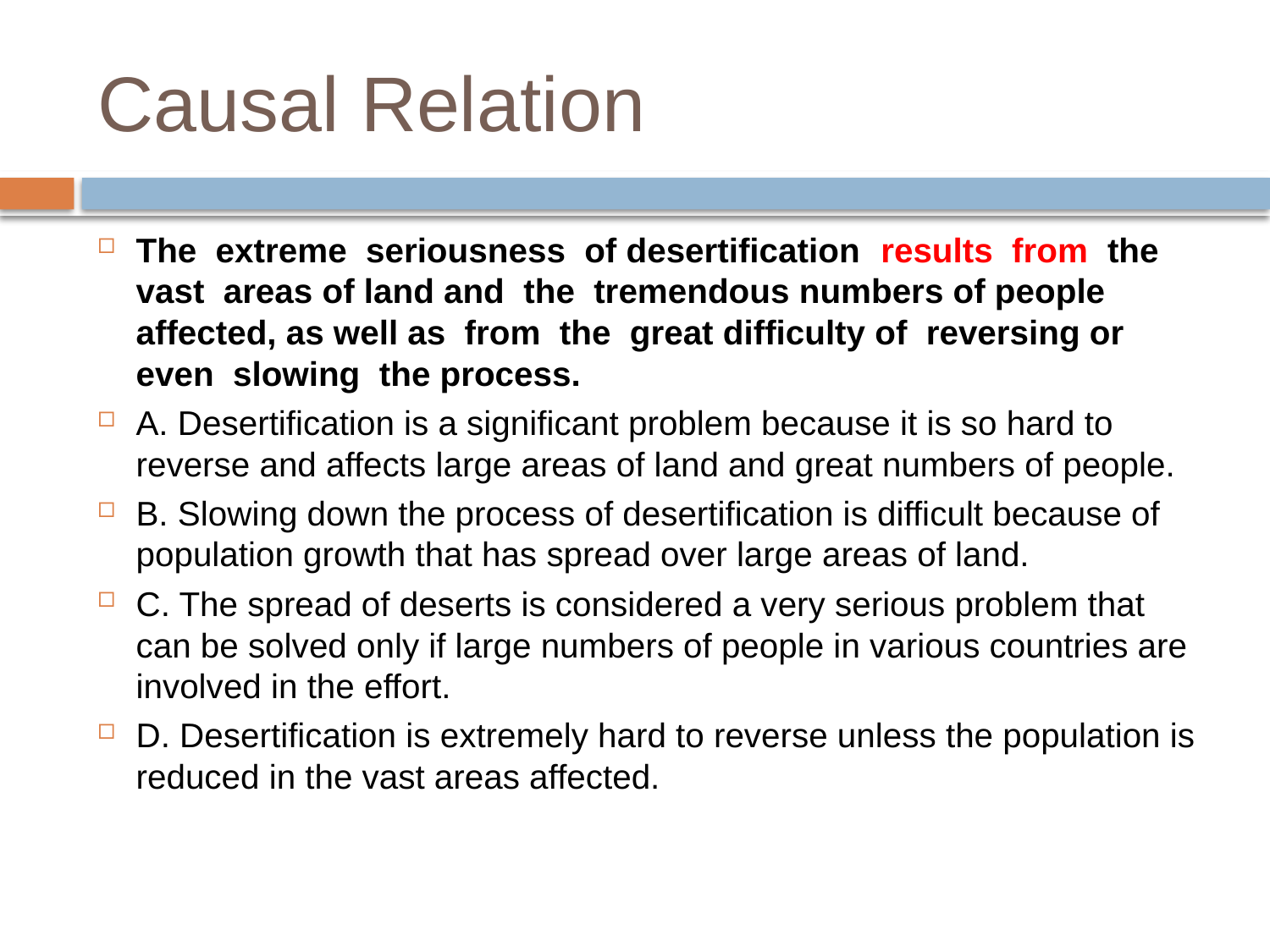

# Causal Relation
The  extreme  seriousness  of desertification  results  from  the  vast  areas of land and  the  tremendous numbers of people affected, as well as  from  the  great difficulty of  reversing or even  slowing  the process.
A. Desertification is a significant problem because it is so hard to reverse and affects large areas of land and great numbers of people.
B. Slowing down the process of desertification is difficult because of population growth that has spread over large areas of land.
C. The spread of deserts is considered a very serious problem that can be solved only if large numbers of people in various countries are involved in the effort.
D. Desertification is extremely hard to reverse unless the population is reduced in the vast areas affected.